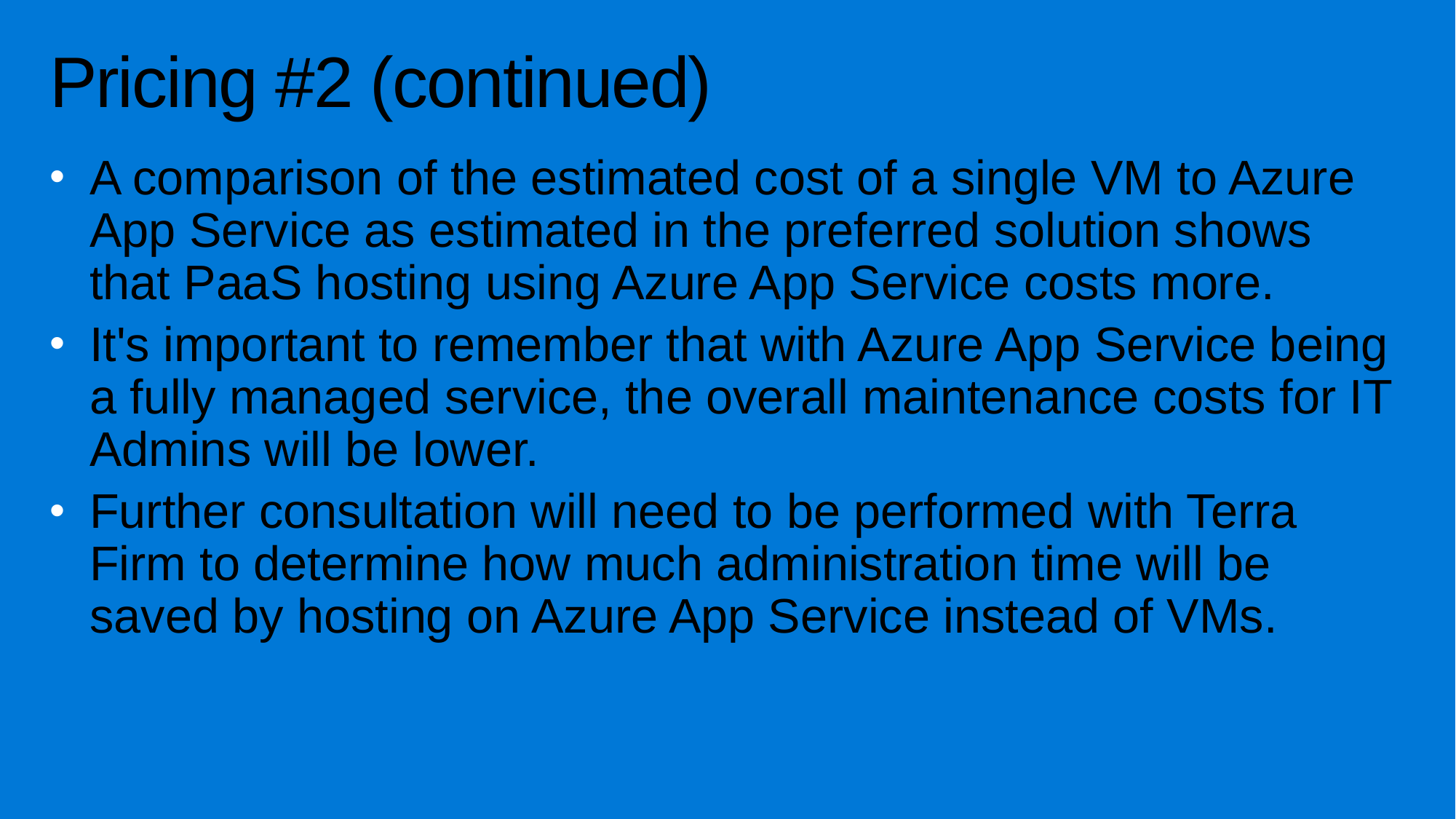

# Pricing #2 (continued)
A comparison of the estimated cost of a single VM to Azure App Service as estimated in the preferred solution shows that PaaS hosting using Azure App Service costs more.
It's important to remember that with Azure App Service being a fully managed service, the overall maintenance costs for IT Admins will be lower.
Further consultation will need to be performed with Terra Firm to determine how much administration time will be saved by hosting on Azure App Service instead of VMs.